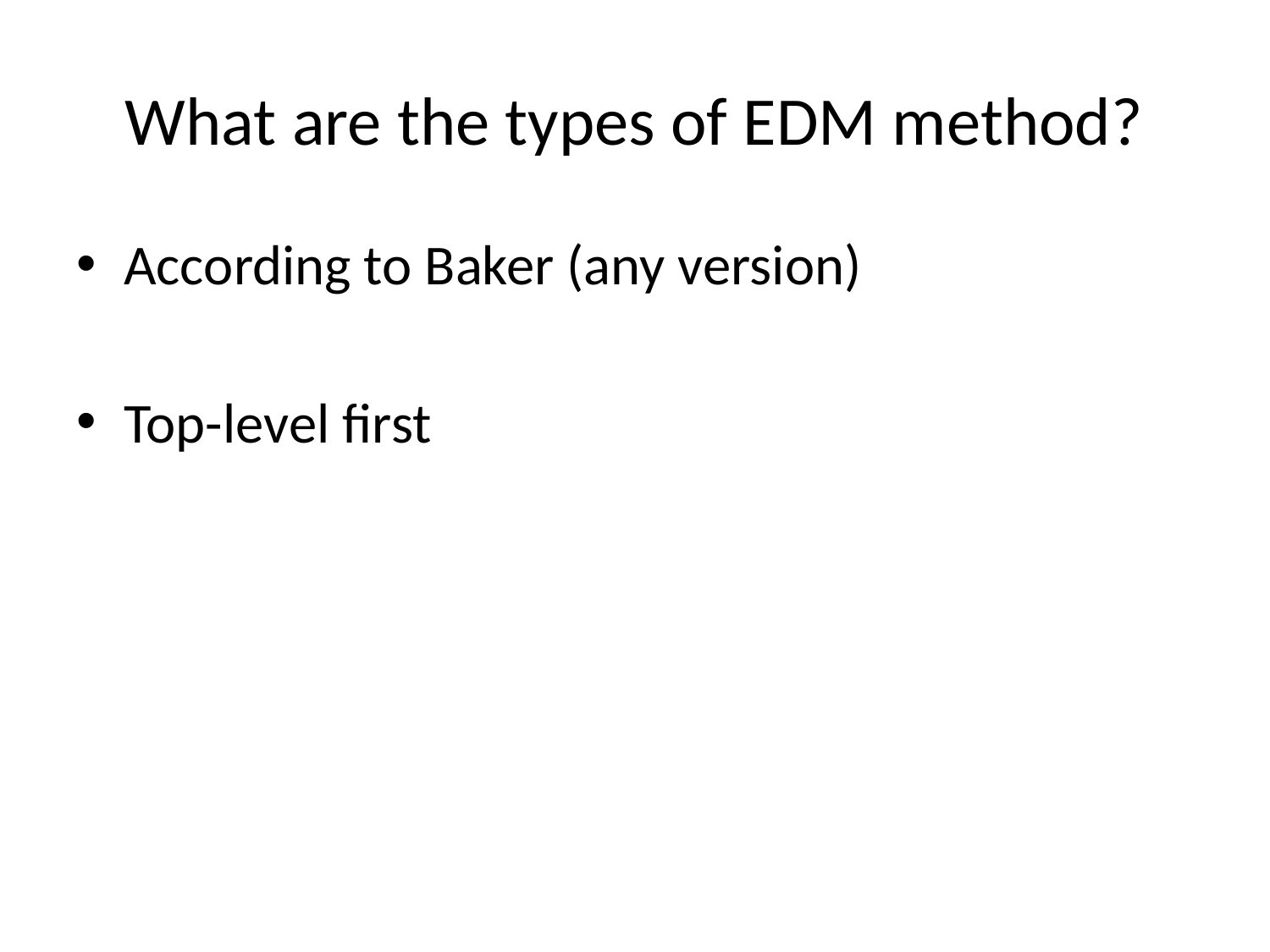

# What are the types of EDM method?
According to Baker (any version)

Top-level first